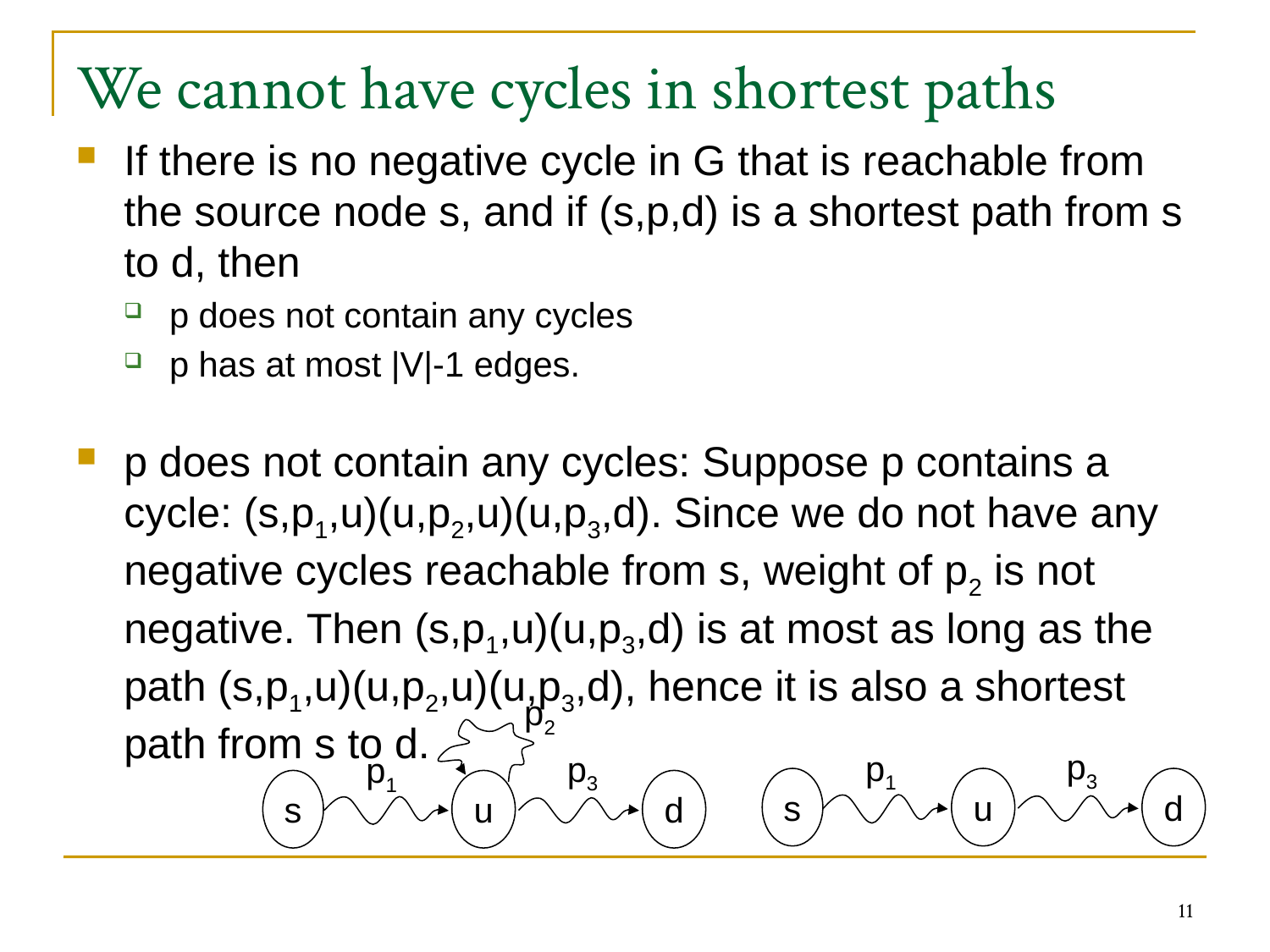

# We cannot have cycles in shortest paths
If there is no negative cycle in G that is reachable from the source node s, and if (s,p,d) is a shortest path from s to d, then
p does not contain any cycles
p has at most |V|-1 edges.

p does not contain any cycles: Suppose p contains a cycle: (s,p1,u)(u,p2,u)(u,p3,d). Since we do not have any negative cycles reachable from s, weight of p2 is not negative. Then (s,p1,u)(u,p3,d) is at most as long as the path (s,p1,u)(u,p2,u)(u,p3,d), hence it is also a shortest path from s to d.
p2

p3
p1
p3
p1
s
u
d
s
u
d

11